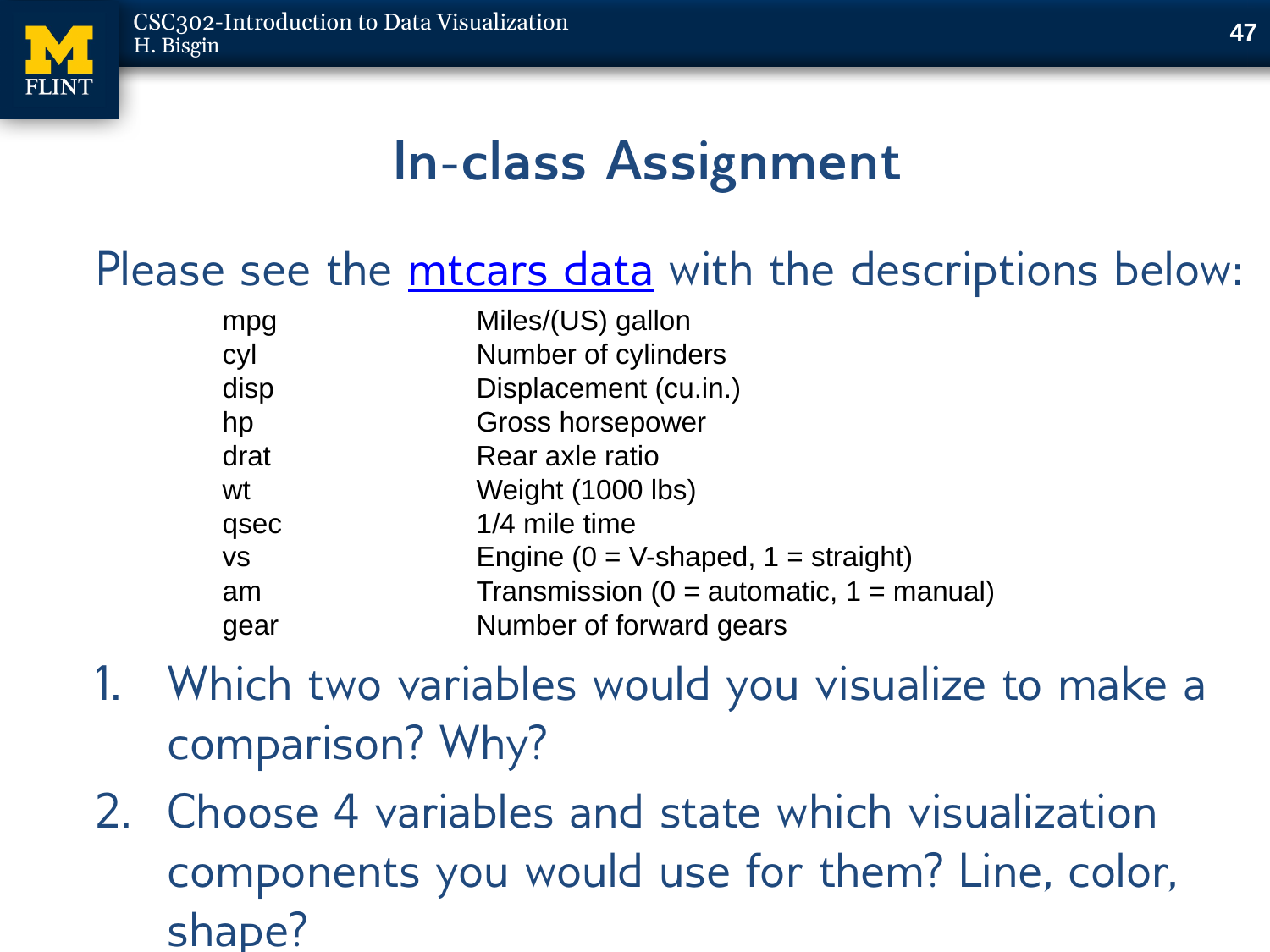

47
# In-class Assignment
Please see the mtcars data with the descriptions below:

Which two variables would you visualize to make a comparison? Why?
Choose 4 variables and state which visualization components you would use for them? Line, color, shape?

mpg	  	Miles/(US) gallon
cyl	 	Number of cylinders
disp	 	Displacement (cu.in.)
hp	 	Gross horsepower
drat	 	Rear axle ratio
wt	 	Weight (1000 lbs)
qsec		1/4 mile time
vs		Engine (0 = V-shaped, 1 = straight)
am		Transmission (0 = automatic, 1 = manual)
gear		Number of forward gears